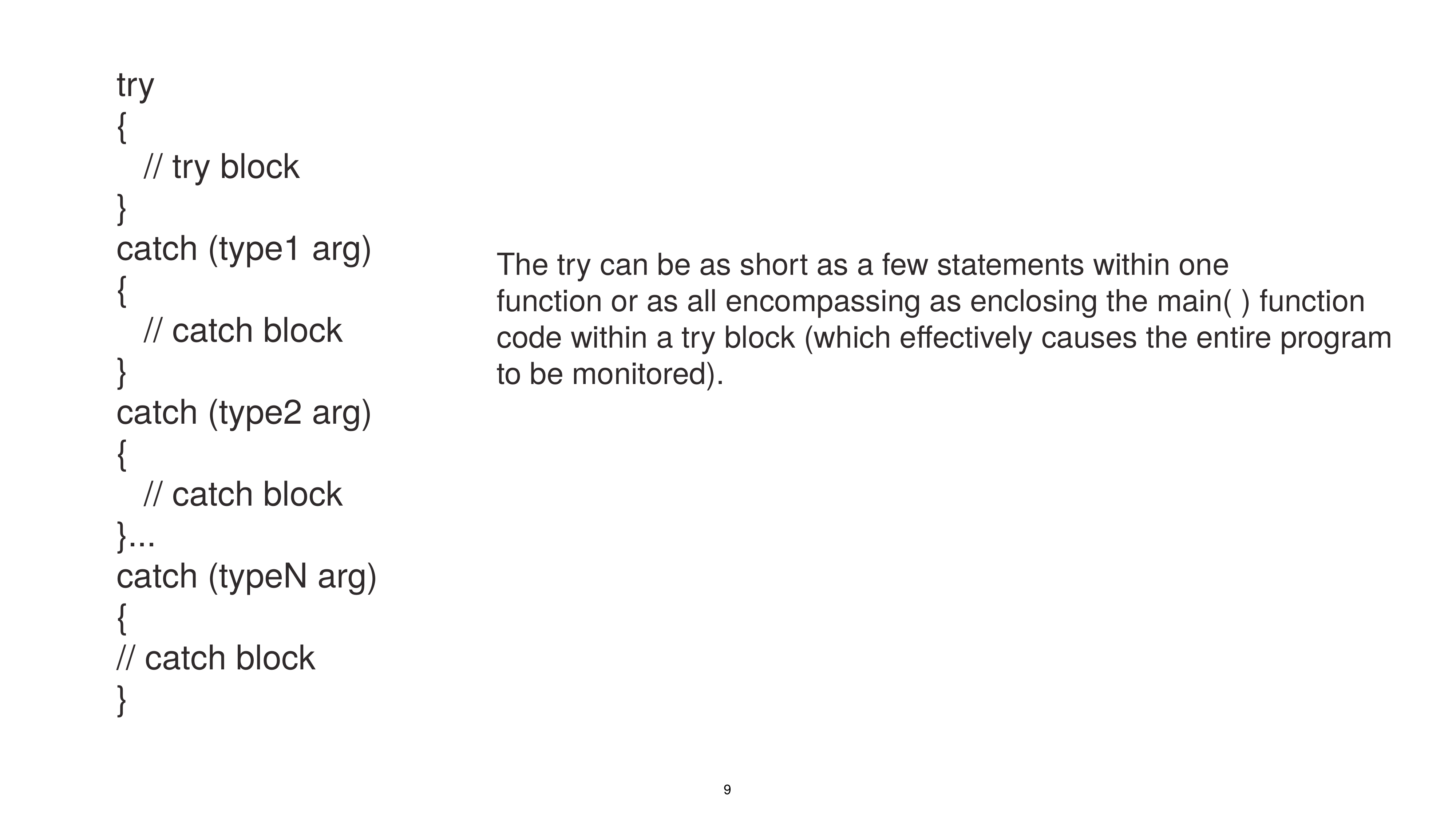

try
{
// try block
}
catch (type1 arg)
{
// catch block
}
catch (type2 arg)
{
// catch block
}...
catch (typeN arg)
{
// catch block
}
The try can be as short as a few statements within one
function or as all encompassing as enclosing the main( ) function
code within a try block (which effectively causes the entire program
to be monitored).
9